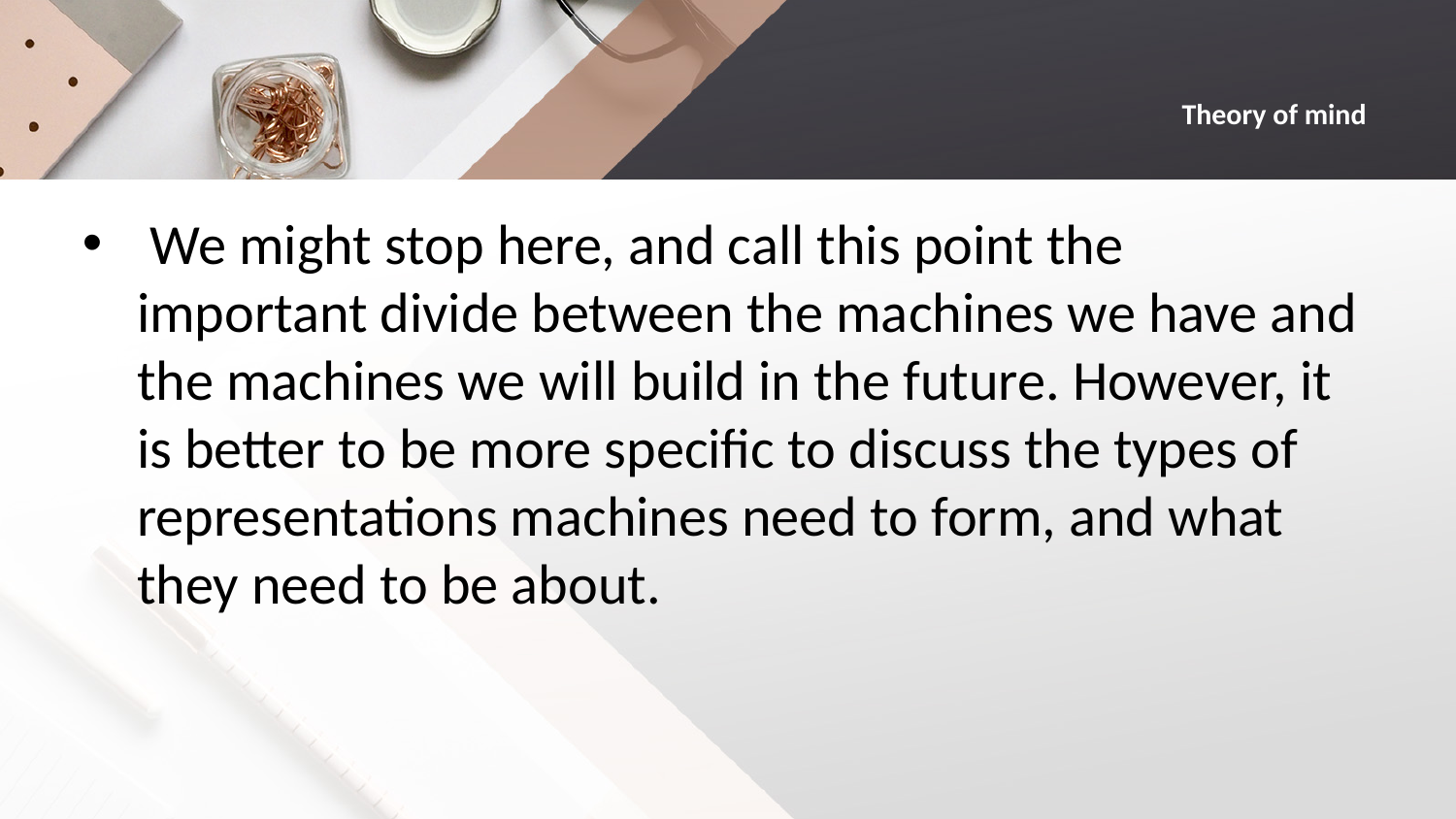

# Theory of mind
 We might stop here, and call this point the important divide between the machines we have and the machines we will build in the future. However, it is better to be more specific to discuss the types of representations machines need to form, and what they need to be about.